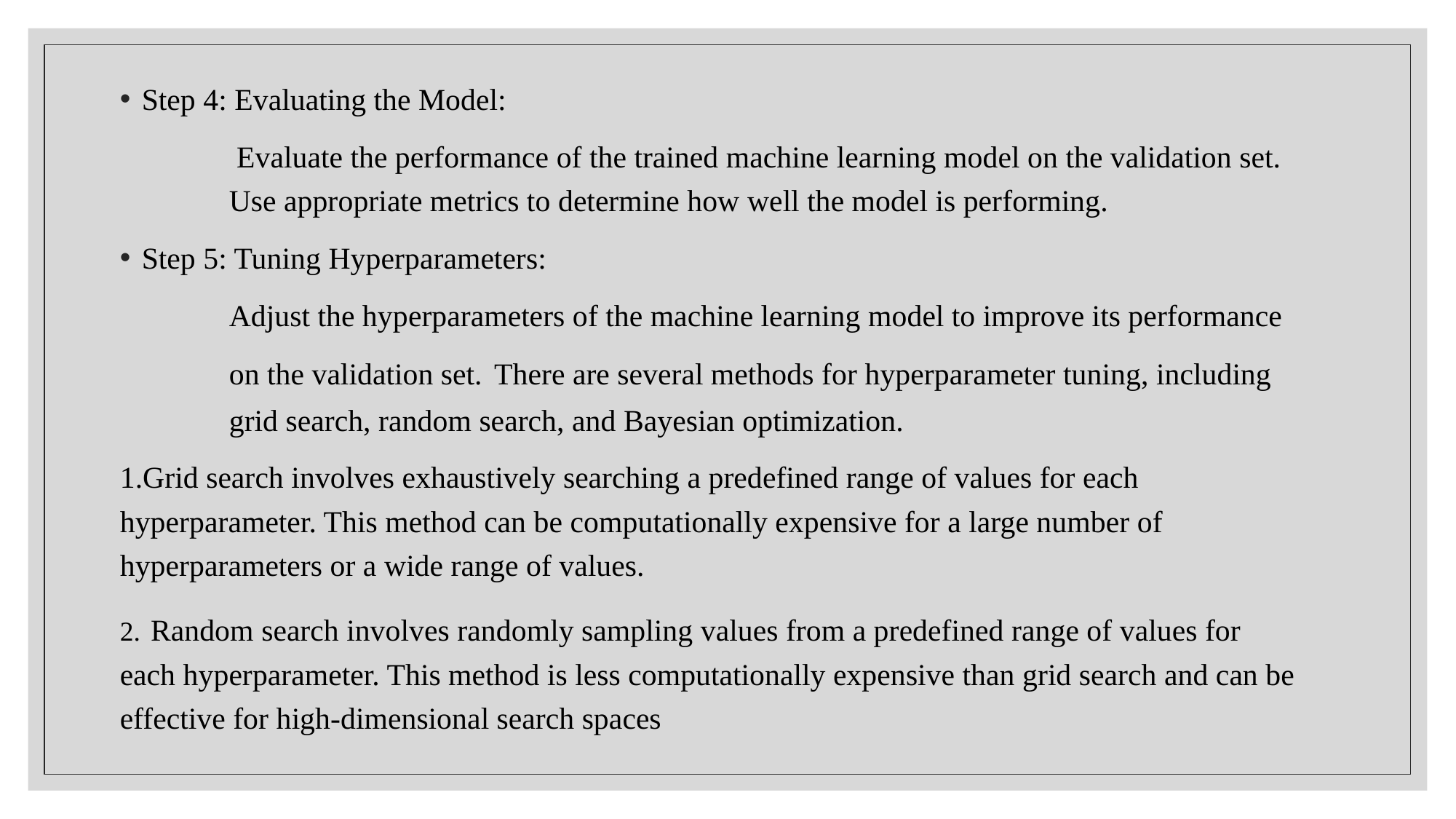

Step 4: Evaluating the Model:
	 Evaluate the performance of the trained machine learning model on the validation set. 	Use appropriate metrics to determine how well the model is performing.
Step 5: Tuning Hyperparameters:
	Adjust the hyperparameters of the machine learning model to improve its performance 	on the validation set. There are several methods for hyperparameter tuning, including 	grid search, random search, and Bayesian optimization.
1.Grid search involves exhaustively searching a predefined range of values for each hyperparameter. This method can be computationally expensive for a large number of hyperparameters or a wide range of values.
2. Random search involves randomly sampling values from a predefined range of values for each hyperparameter. This method is less computationally expensive than grid search and can be effective for high-dimensional search spaces